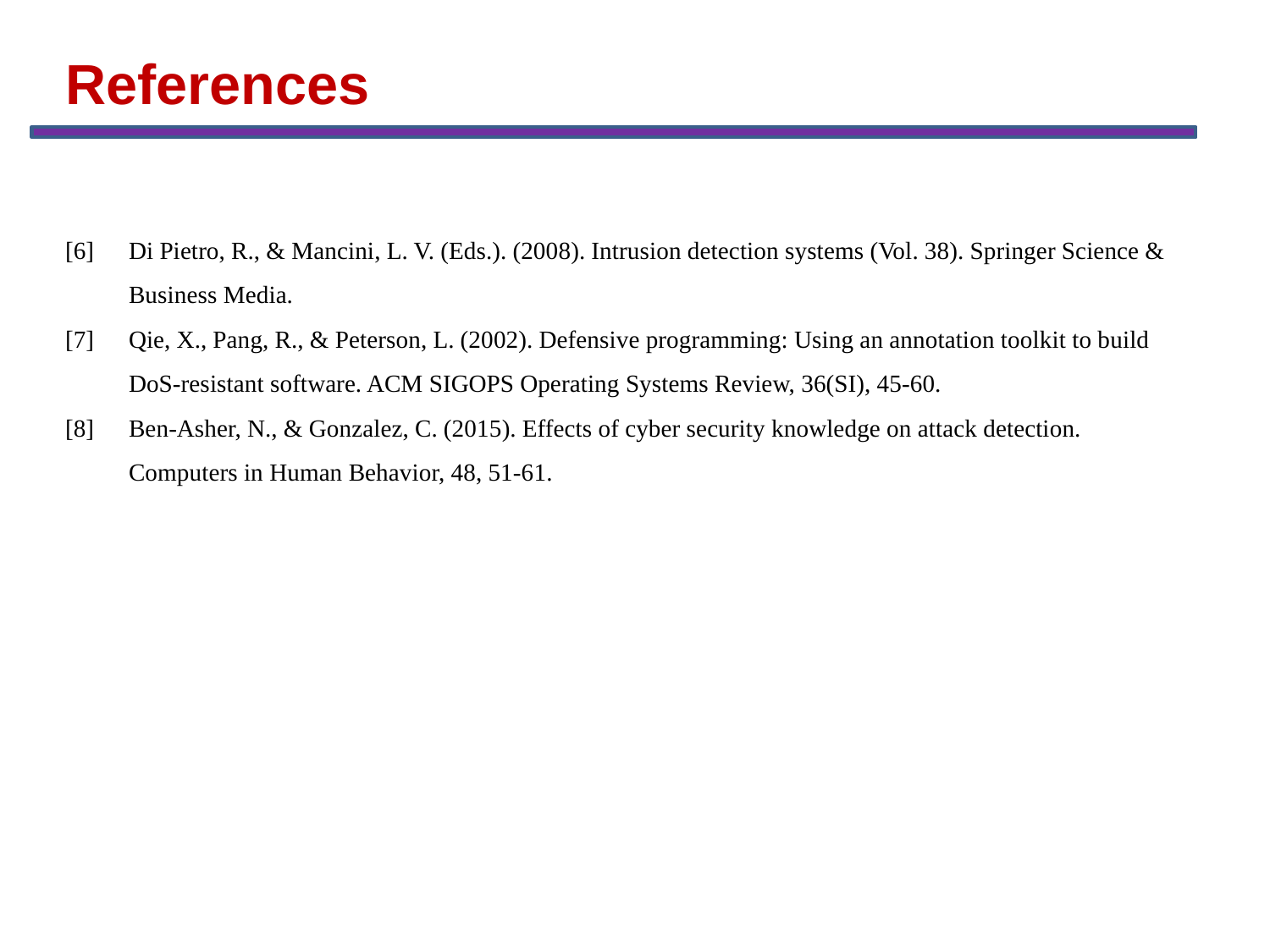

References

[6]	Di Pietro, R., & Mancini, L. V. (Eds.). (2008). Intrusion detection systems (Vol. 38). Springer Science & Business Media.
[7] 	Qie, X., Pang, R., & Peterson, L. (2002). Defensive programming: Using an annotation toolkit to build DoS-resistant software. ACM SIGOPS Operating Systems Review, 36(SI), 45-60.
[8] 	Ben-Asher, N., & Gonzalez, C. (2015). Effects of cyber security knowledge on attack detection. Computers in Human Behavior, 48, 51-61.